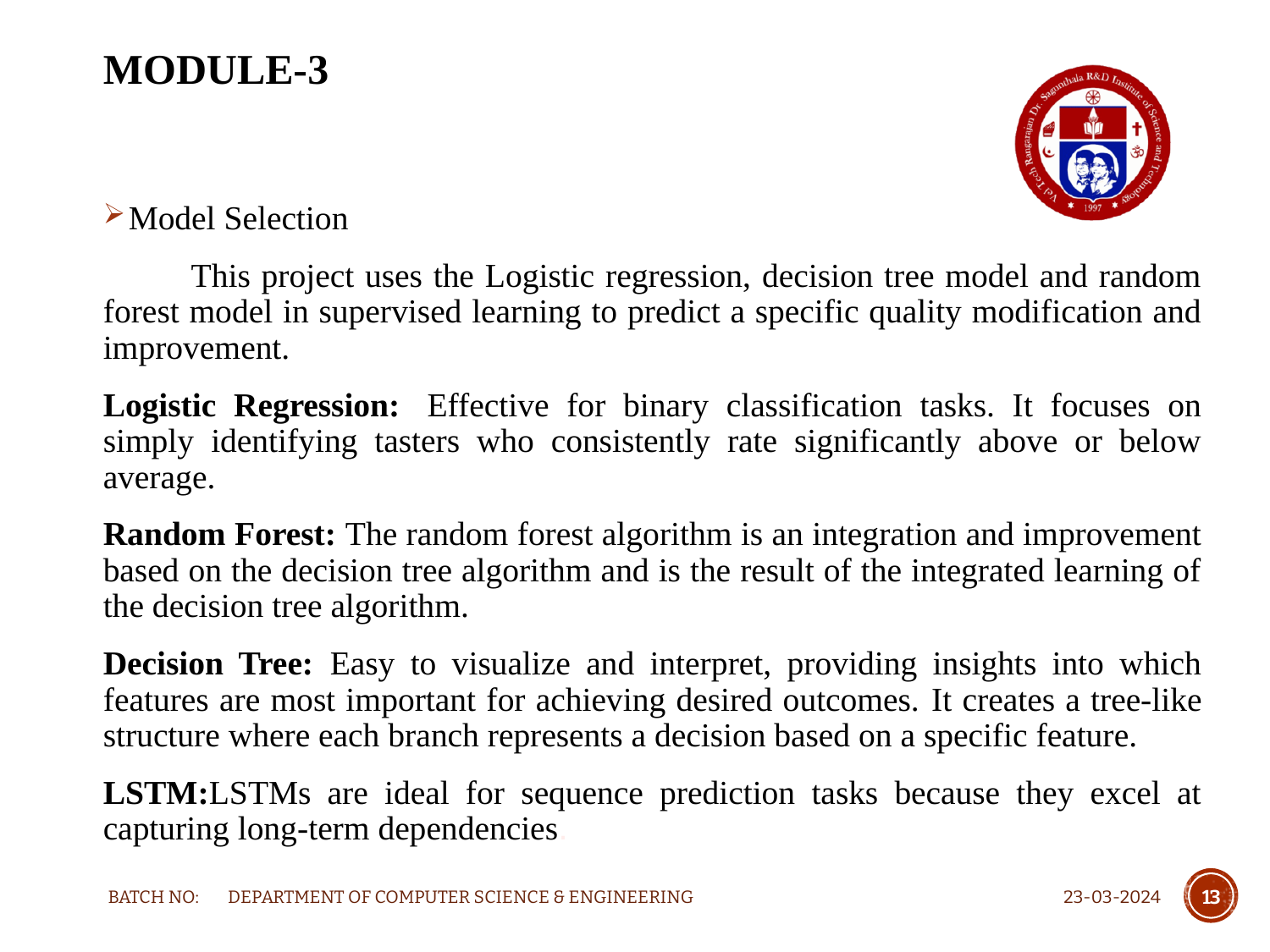

# MODULE-3
Model Selection
        This project uses the Logistic regression, decision tree model and random forest model in supervised learning to predict a specific quality modification and improvement.
Logistic Regression:  Effective for binary classification tasks. It focuses on simply identifying tasters who consistently rate significantly above or below average.
Random Forest: The random forest algorithm is an integration and improvement based on the decision tree algorithm and is the result of the integrated learning of the decision tree algorithm.
Decision Tree: Easy to visualize and interpret, providing insights into which features are most important for achieving desired outcomes. It creates a tree-like structure where each branch represents a decision based on a specific feature.
LSTM:LSTMs are ideal for sequence prediction tasks because they excel at capturing long-term dependencies.

BATCH NO:        DEPARTMENT OF COMPUTER SCIENCE & ENGINEERING
23-03-2024
13